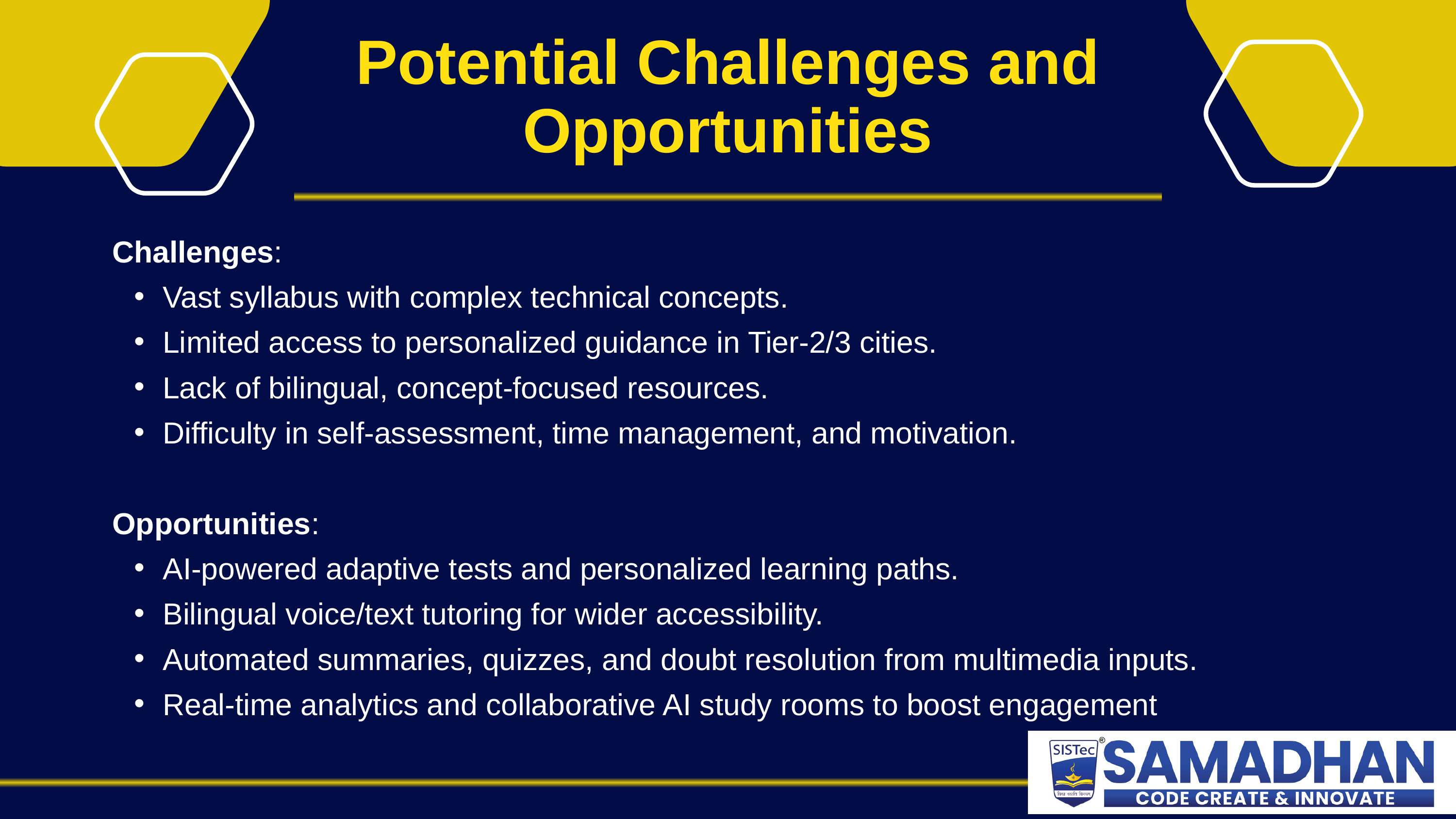

Potential Challenges and Opportunities

Challenges:
Vast syllabus with complex technical concepts.
Limited access to personalized guidance in Tier-2/3 cities.
Lack of bilingual, concept-focused resources.
Difficulty in self-assessment, time management, and motivation.

Opportunities:
AI-powered adaptive tests and personalized learning paths.
Bilingual voice/text tutoring for wider accessibility.
Automated summaries, quizzes, and doubt resolution from multimedia inputs.
Real-time analytics and collaborative AI study rooms to boost engagement